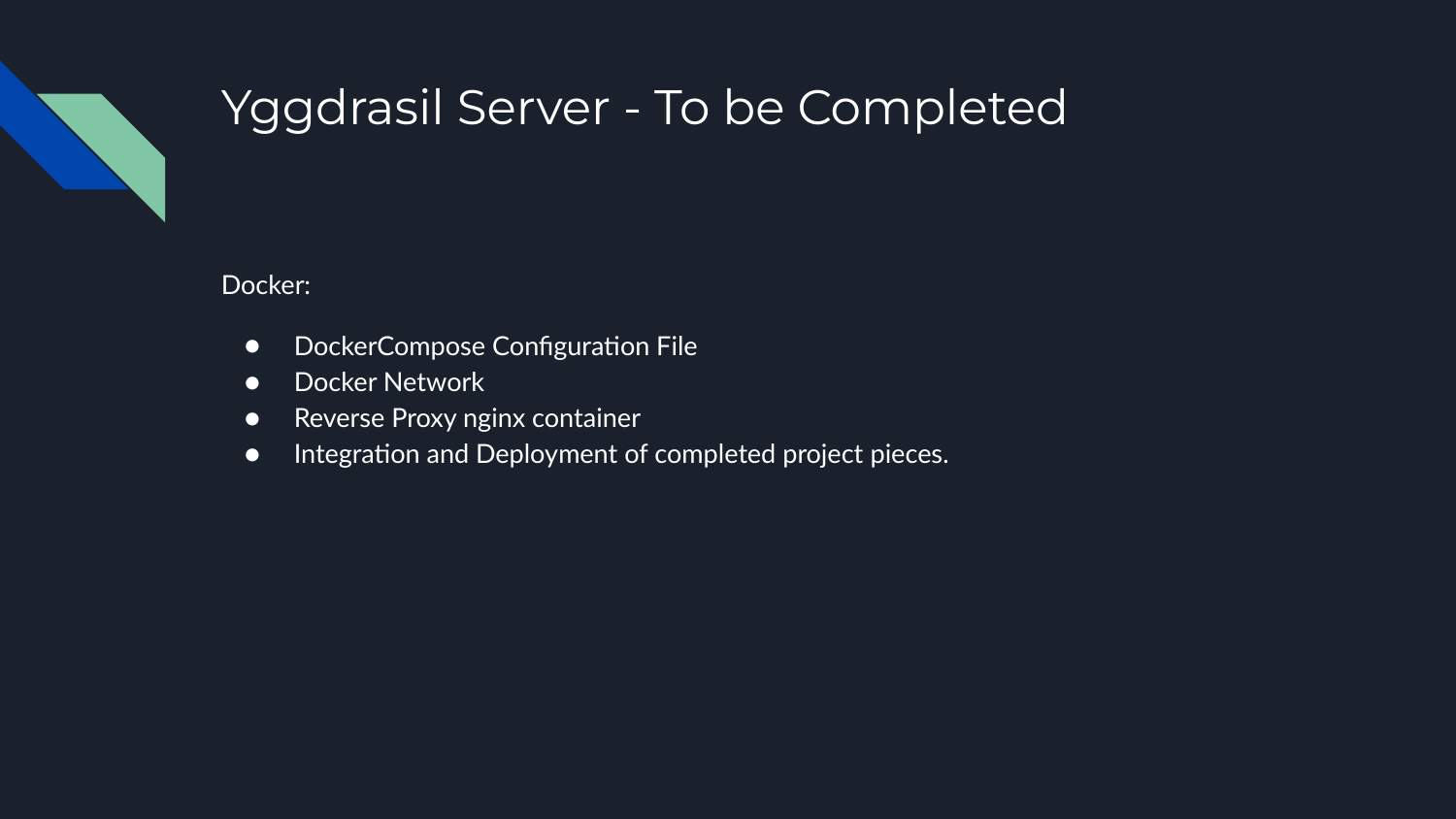

# Yggdrasil Server - To be Completed
Docker:
DockerCompose Configuration File
Docker Network
Reverse Proxy nginx container
Integration and Deployment of completed project pieces.